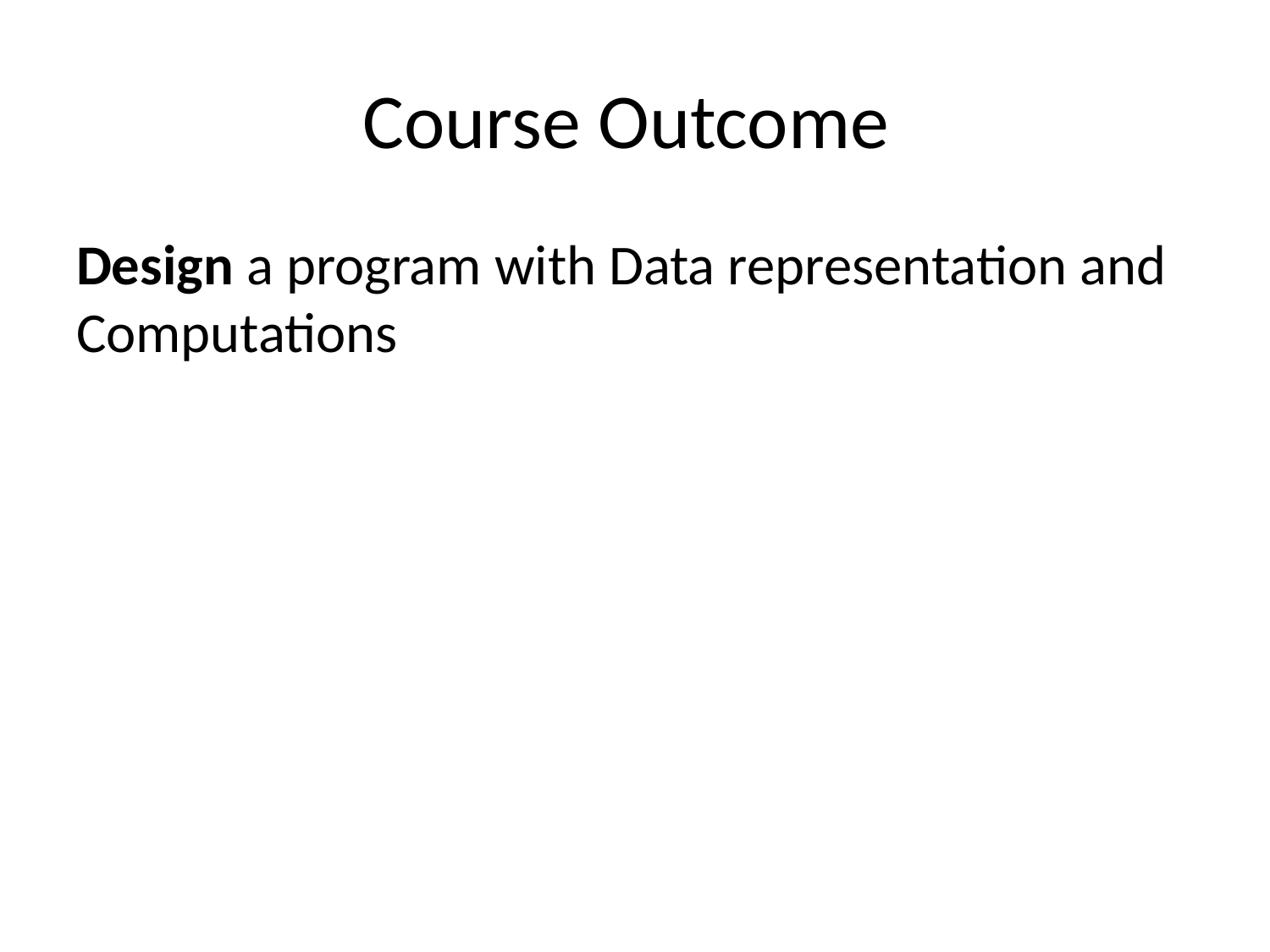

# Course Outcome
Design a program with Data representation and Computations